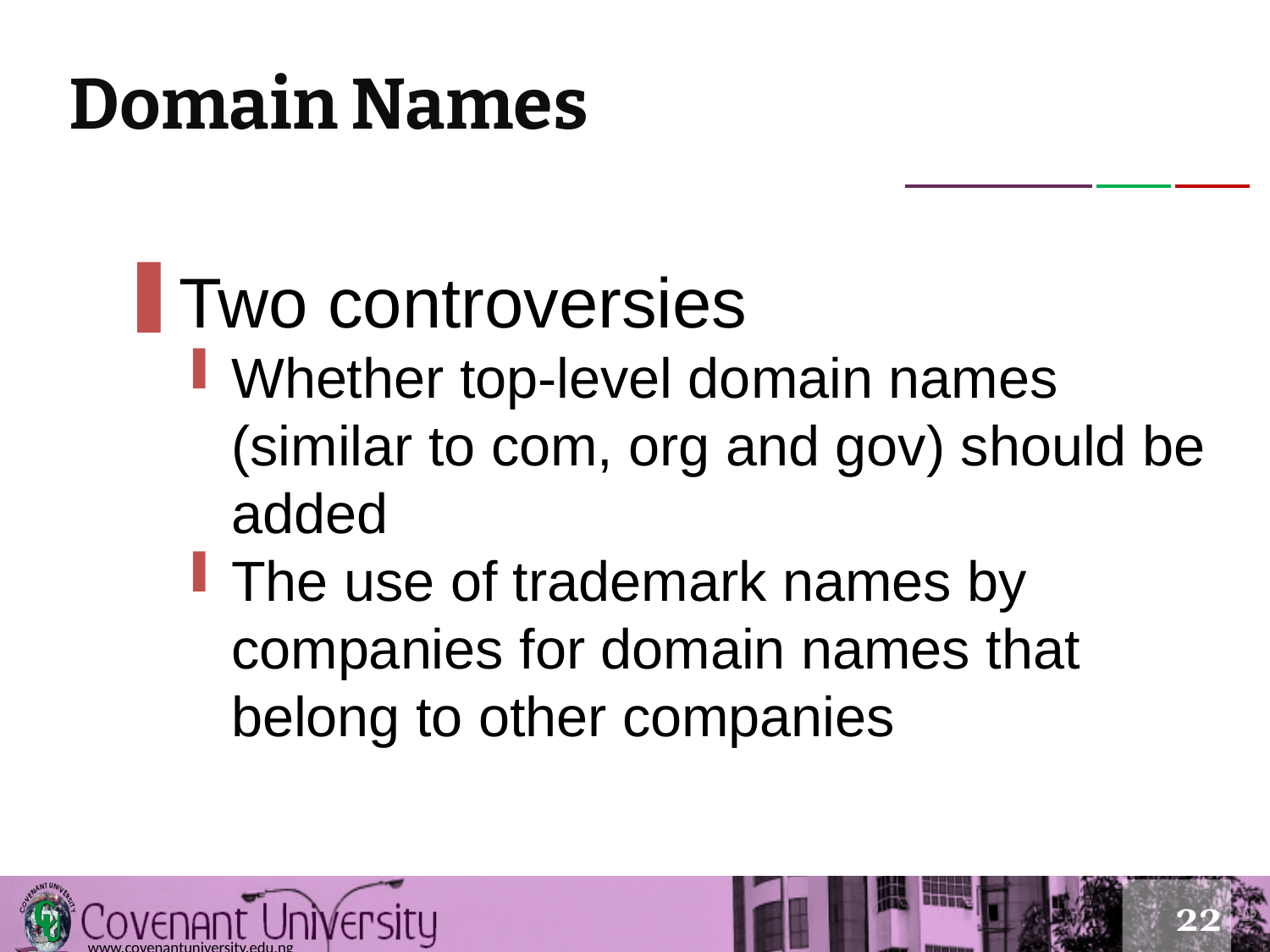

# Domain Names

Two controversies
Whether top-level domain names (similar to com, org and gov) should be added
The use of trademark names by companies for domain names that belong to other companies

22